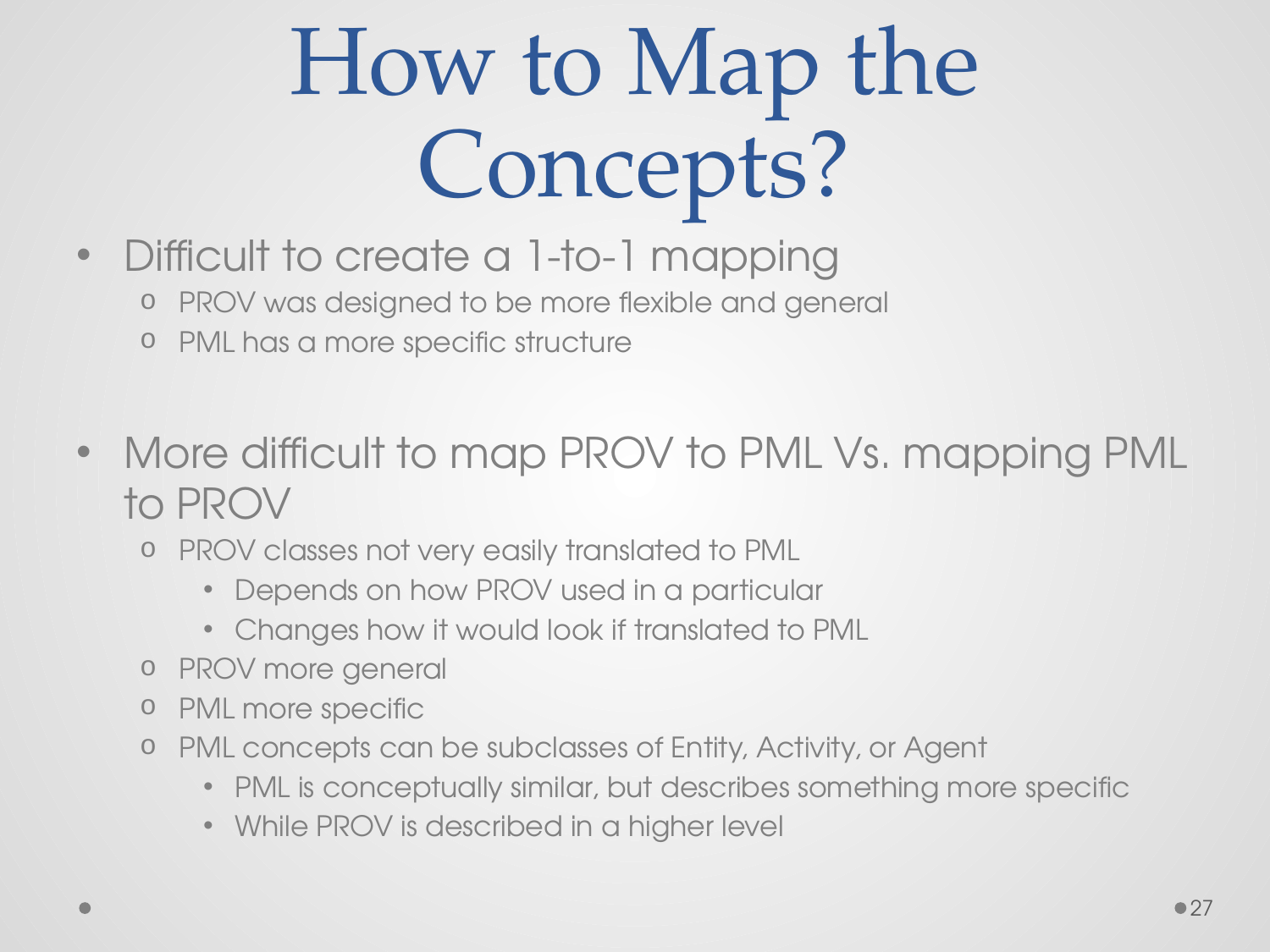

# How to Map the Concepts?
Difficult to create a 1-to-1 mapping
PROV was designed to be more flexible and general
PML has a more specific structure

More difficult to map PROV to PML Vs. mapping PML to PROV
PROV classes not very easily translated to PML
Depends on how PROV used in a particular
Changes how it would look if translated to PML
PROV more general
PML more specific
PML concepts can be subclasses of Entity, Activity, or Agent
PML is conceptually similar, but describes something more specific
While PROV is described in a higher level
27